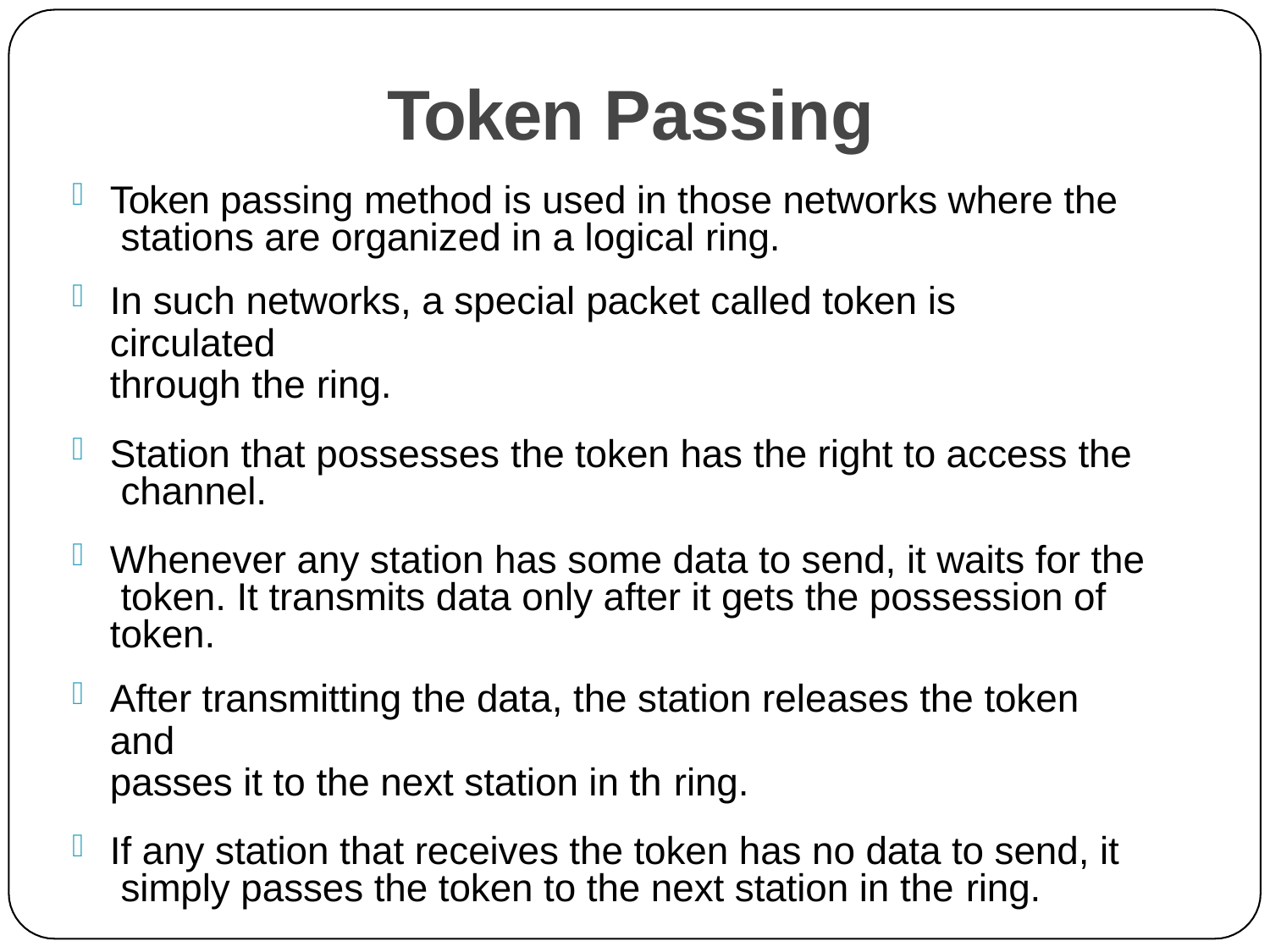

# Token Passing
Token passing method is used in those networks where the  stations are organized in a logical ring.
In such networks, a special packet called token is circulated
through the ring.
Station that possesses the token has the right to access the  channel.
Whenever any station has some data to send, it waits for the  token. It transmits data only after it gets the possession of  token.
After transmitting the data, the station releases the token and
passes it to the next station in th ring.
If any station that receives the token has no data to send, it  simply passes the token to the next station in the ring.
35